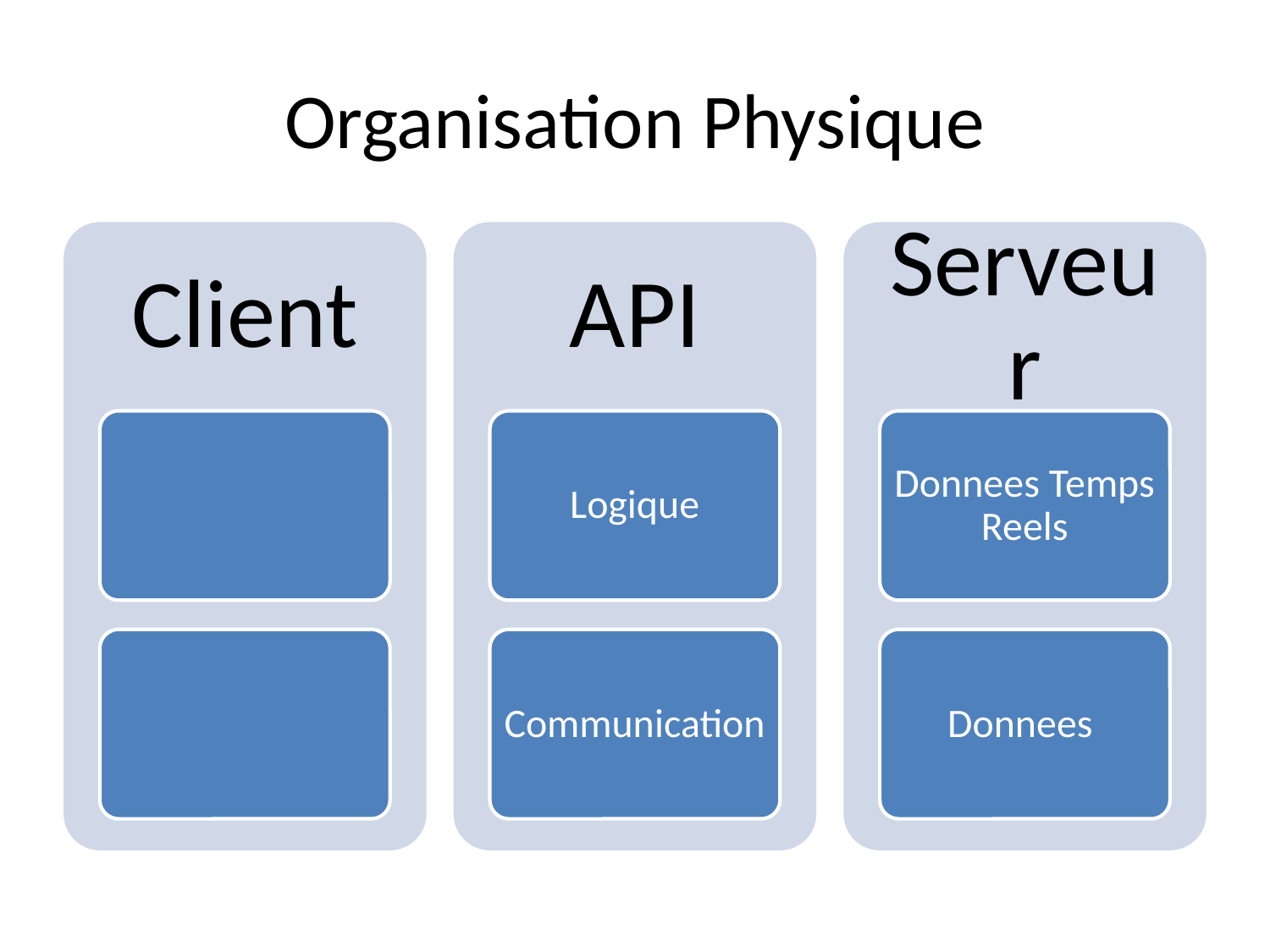

# Organisation Physique
Client

API
Logique
Communication
Serveur
Donnees Temps Reels
Donnees